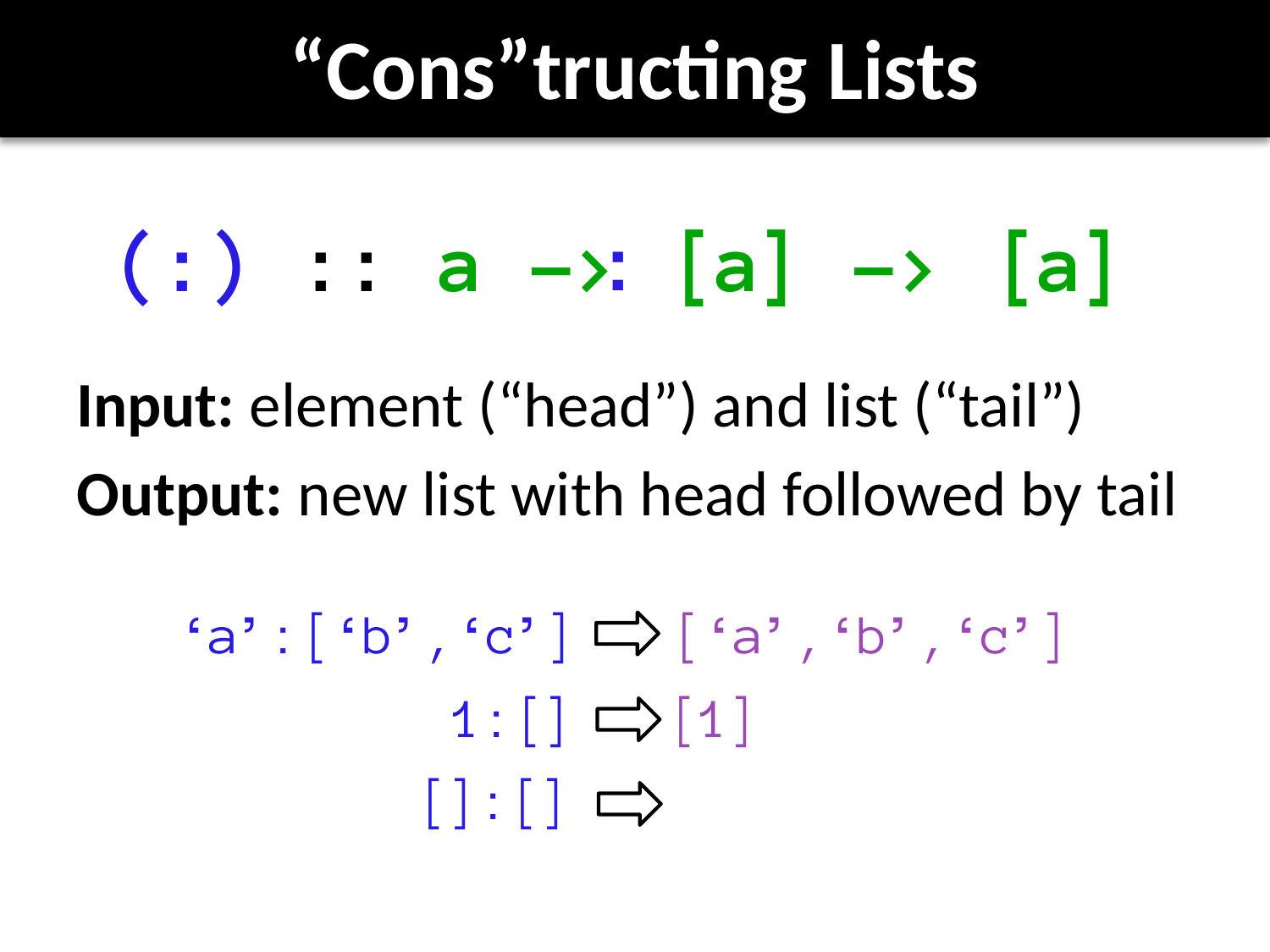

# “Cons”tructing Lists
:
(:) :: a -> [a] -> [a]
Input: element (“head”) and list (“tail”)
Output: new list with head followed by tail
‘a’:[‘b’,‘c’]   [‘a’,‘b’,‘c’]

1:[]   [1]

[]:[]